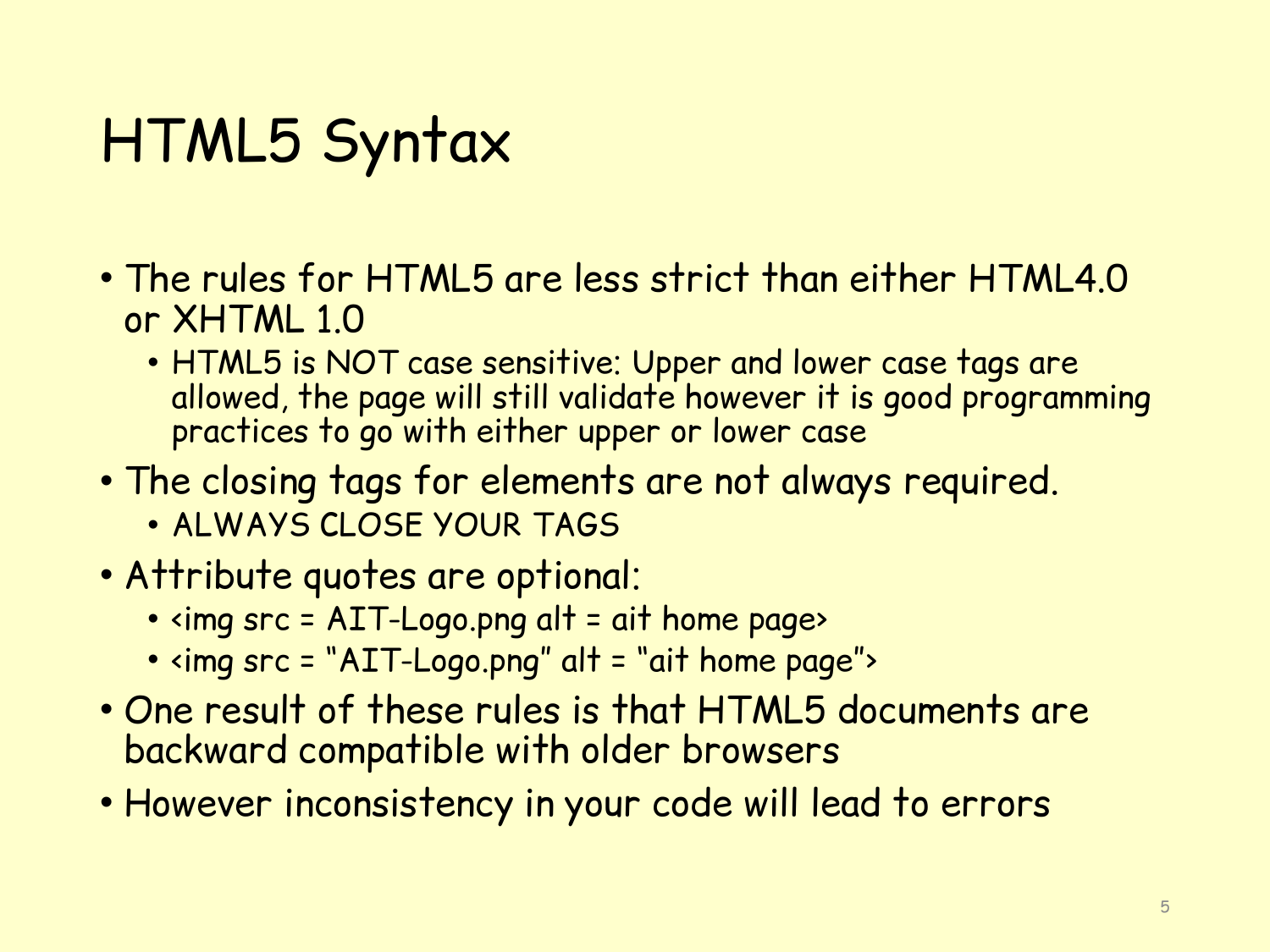

# HTML5 Syntax
The rules for HTML5 are less strict than either HTML4.0 or XHTML 1.0
HTML5 is NOT case sensitive: Upper and lower case tags are allowed, the page will still validate however it is good programming practices to go with either upper or lower case
The closing tags for elements are not always required.
ALWAYS CLOSE YOUR TAGS
Attribute quotes are optional:
<img src = AIT-Logo.png alt = ait home page>
<img src = “AIT-Logo.png” alt = “ait home page”>
One result of these rules is that HTML5 documents are backward compatible with older browsers
However inconsistency in your code will lead to errors
5